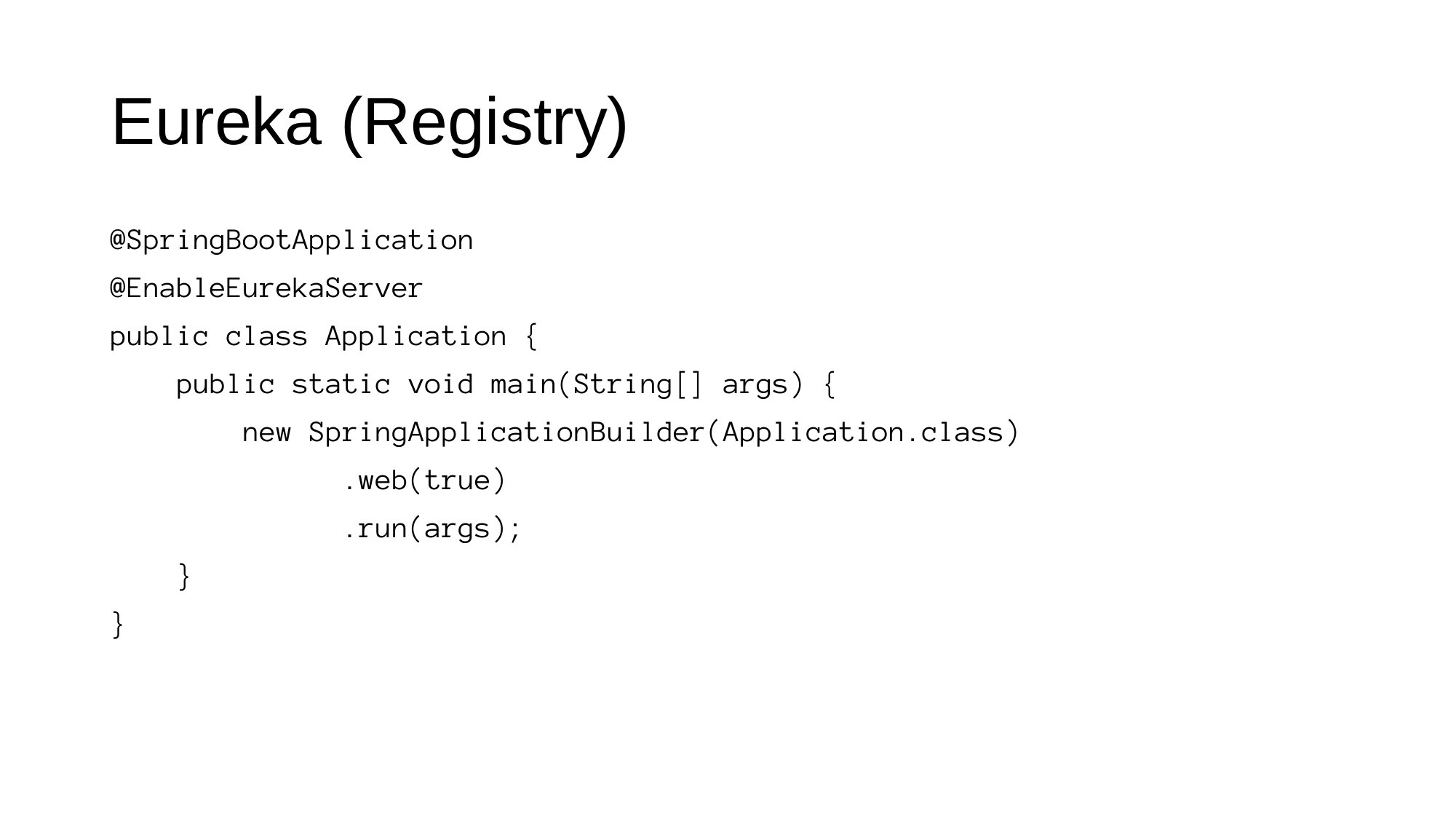

# Eureka (Registry)
@SpringBootApplication
@EnableEurekaServer
public class Application {
    public static void main(String[] args) {
        new SpringApplicationBuilder(Application.class)
              .web(true)
              .run(args);
    }
}